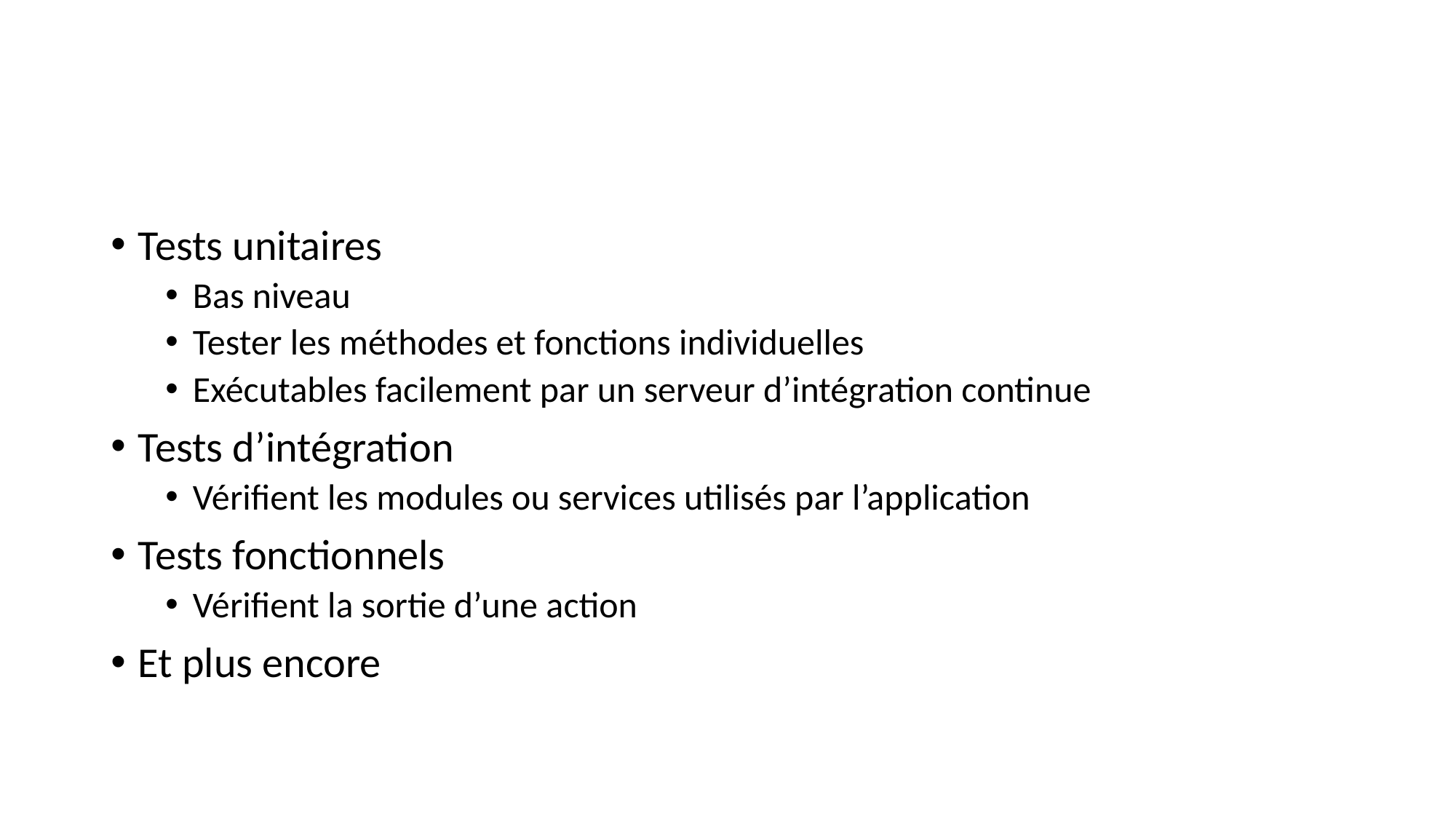

#
Tests unitaires
Bas niveau
Tester les méthodes et fonctions individuelles
Exécutables facilement par un serveur d’intégration continue
Tests d’intégration
Vérifient les modules ou services utilisés par l’application
Tests fonctionnels
Vérifient la sortie d’une action
Et plus encore